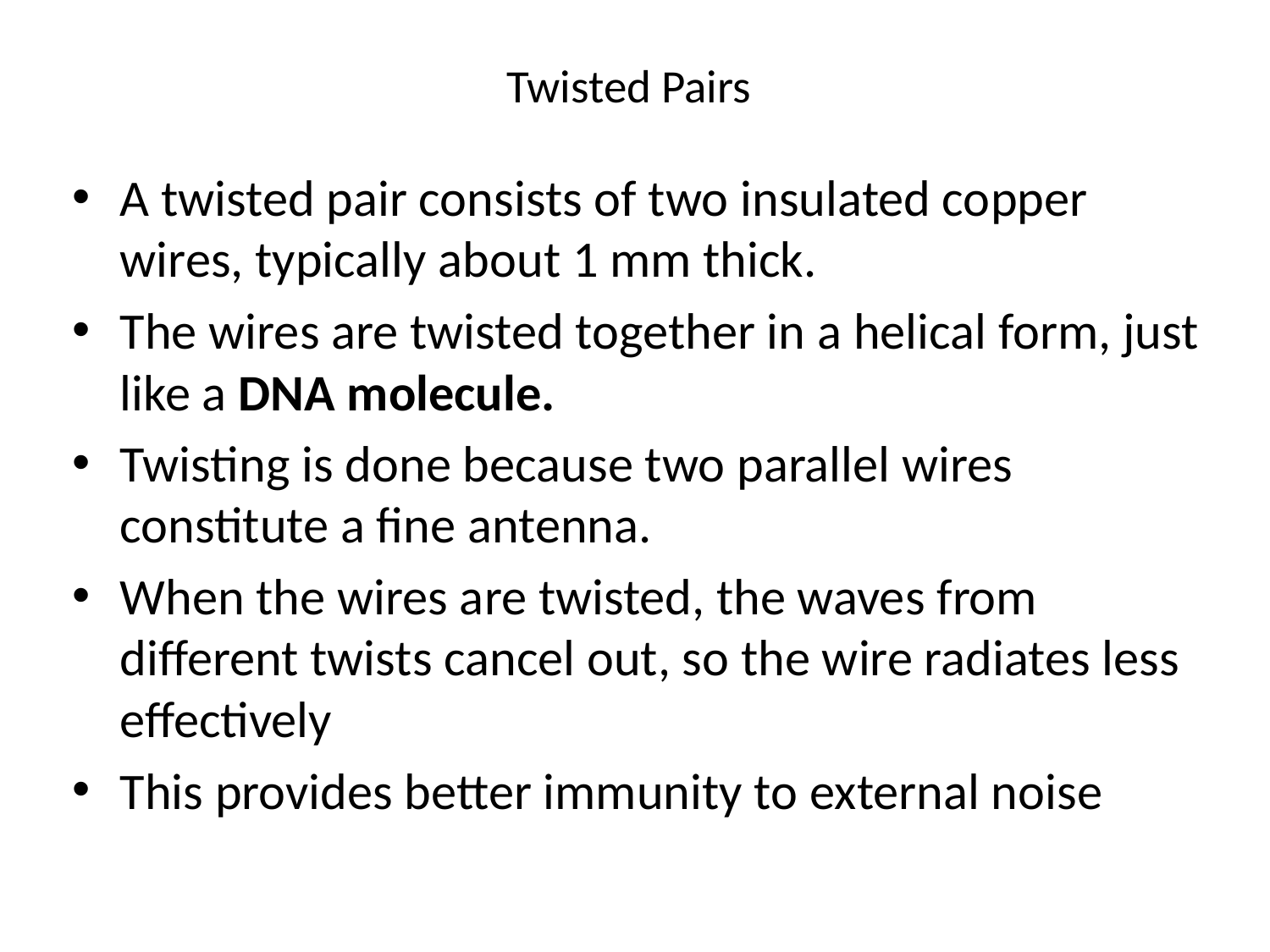

# Twisted Pairs
A twisted pair consists of two insulated copper wires, typically about 1 mm thick.
The wires are twisted together in a helical form, just like a DNA molecule.
Twisting is done because two parallel wires constitute a fine antenna.
When the wires are twisted, the waves from different twists cancel out, so the wire radiates less effectively
This provides better immunity to external noise